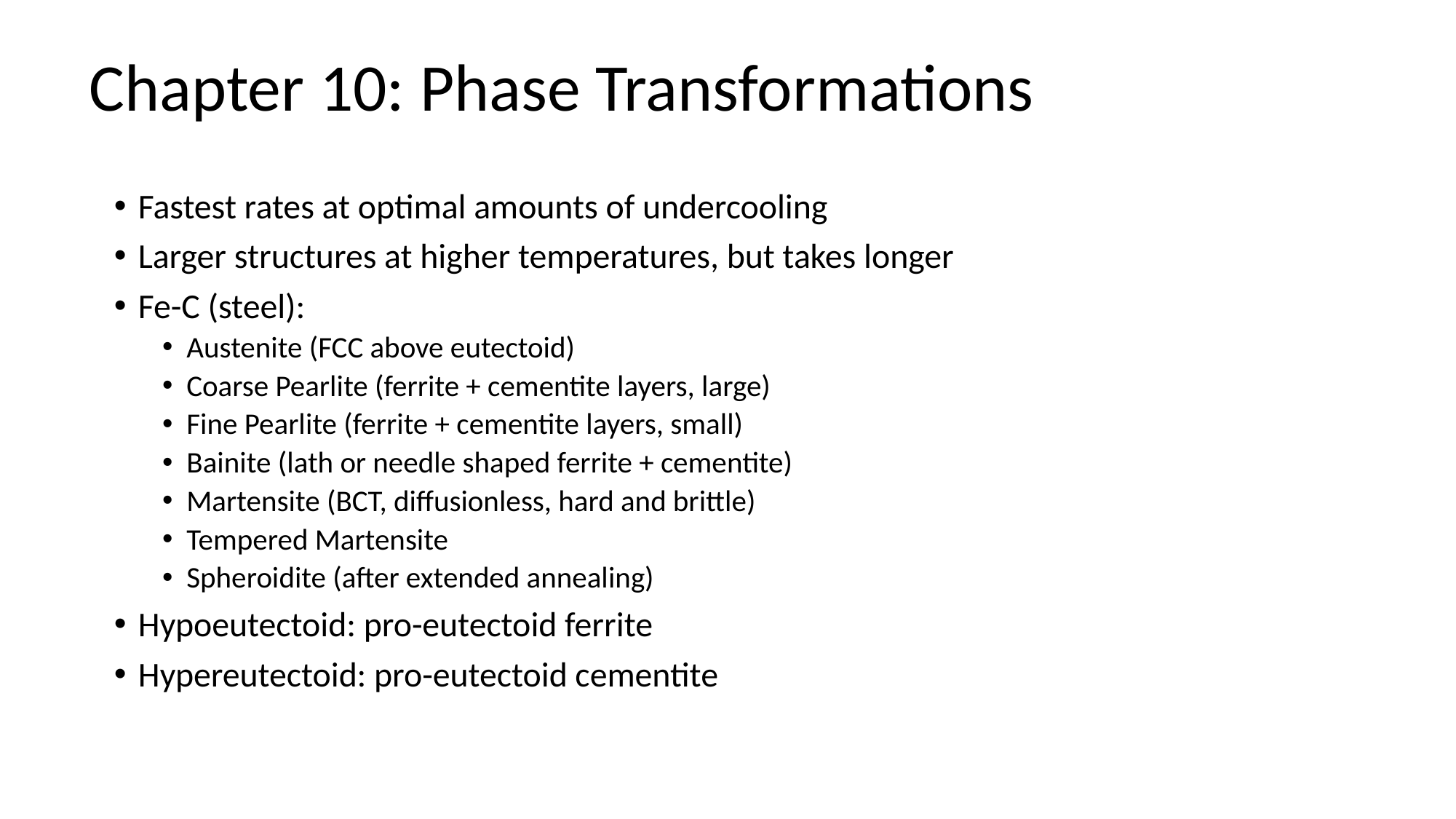

# Chapter 10: Phase Transformations
Fastest rates at optimal amounts of undercooling
Larger structures at higher temperatures, but takes longer
Fe-C (steel):
Austenite (FCC above eutectoid)
Coarse Pearlite (ferrite + cementite layers, large)
Fine Pearlite (ferrite + cementite layers, small)
Bainite (lath or needle shaped ferrite + cementite)
Martensite (BCT, diffusionless, hard and brittle)
Tempered Martensite
Spheroidite (after extended annealing)
Hypoeutectoid: pro-eutectoid ferrite
Hypereutectoid: pro-eutectoid cementite